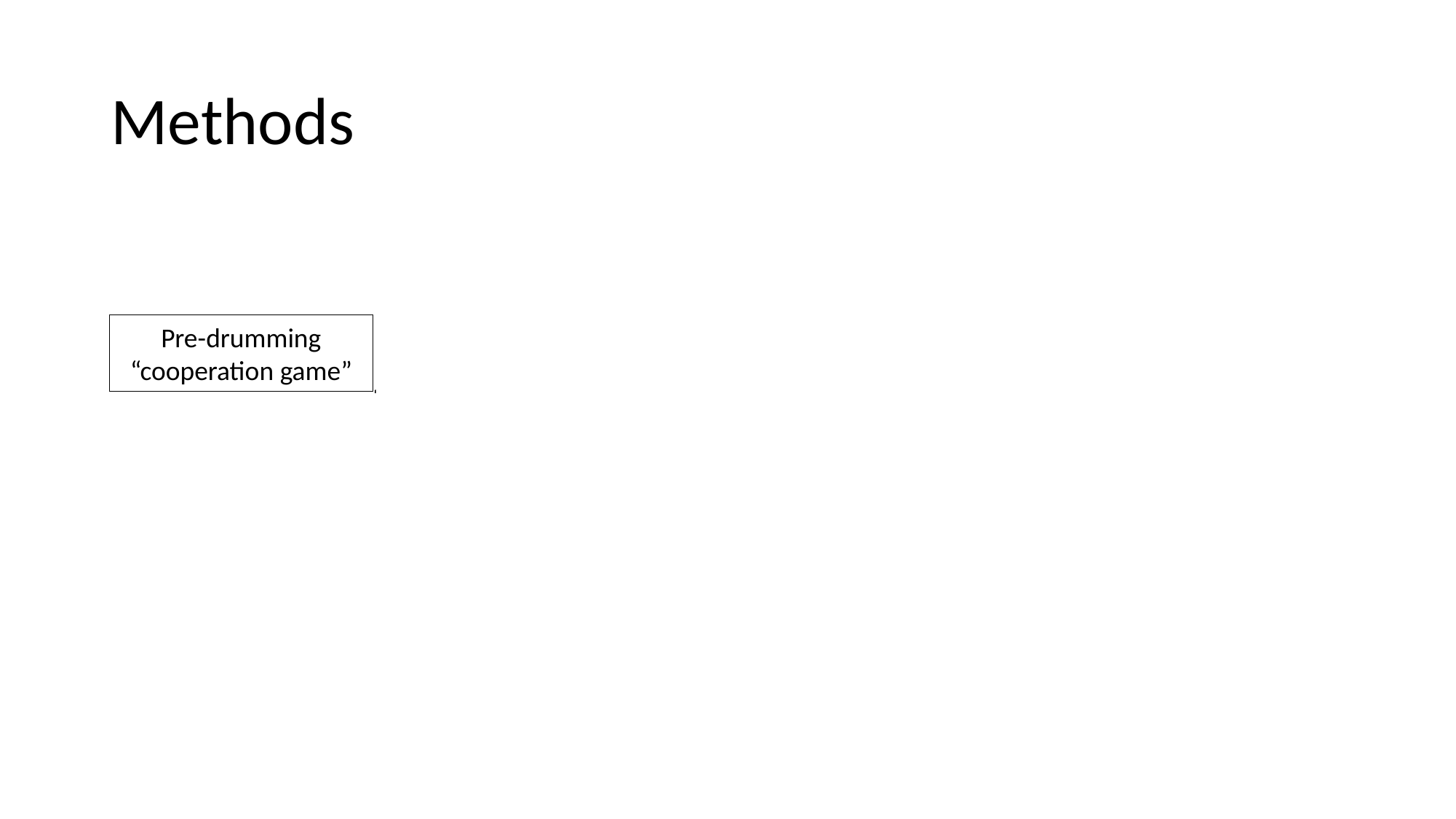

# Methods

4 x Synchronization Continuation Task: Alone

4 x Synchronization Continuation Task: Synchrony
Pre-drumming “cooperation game”
Post-drumming survey
Post-drumming “cooperation game”
4 x Synchronization Continuation Task: Alternating